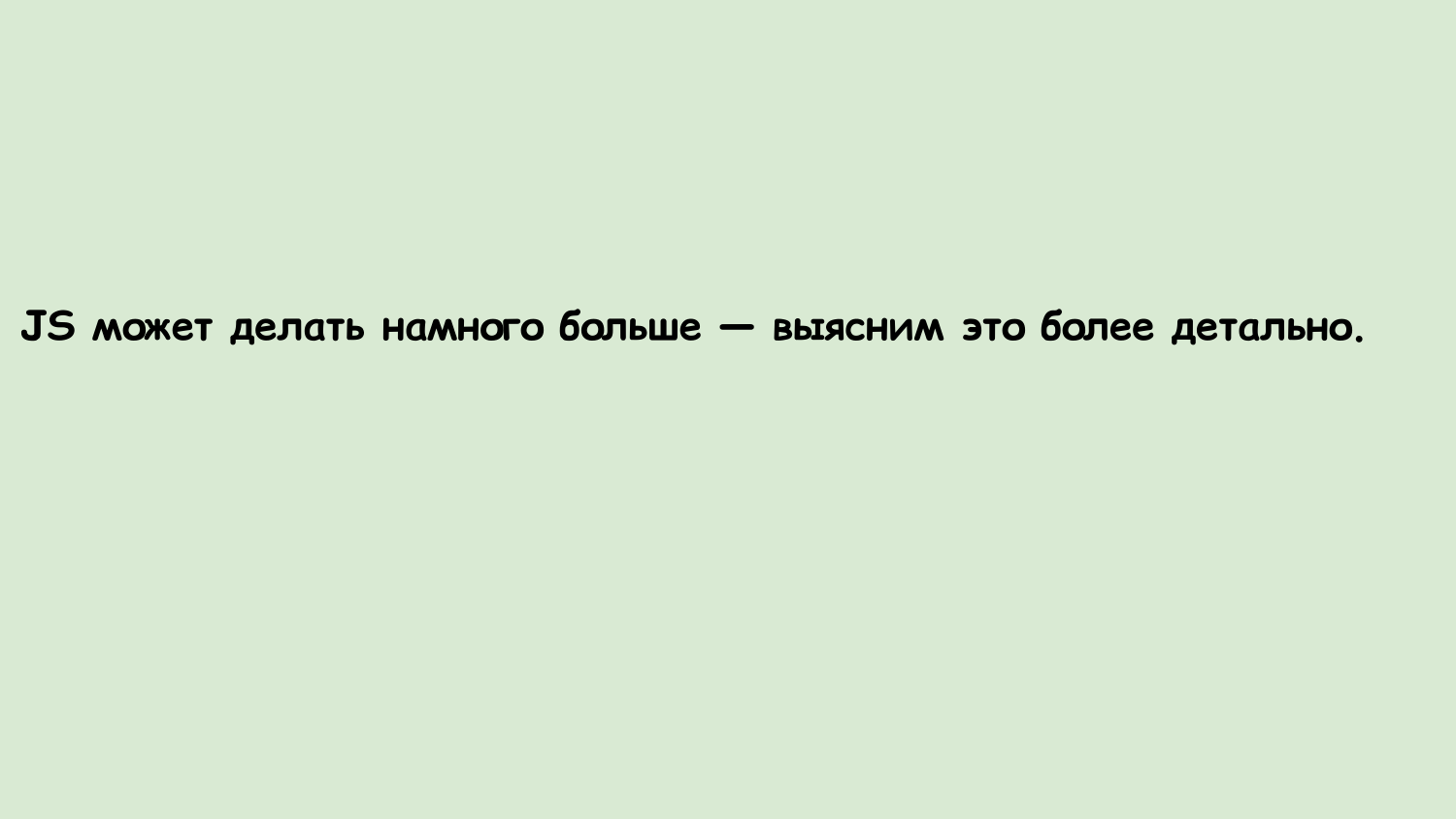

JS может делать намного больше — выясним это более детально.